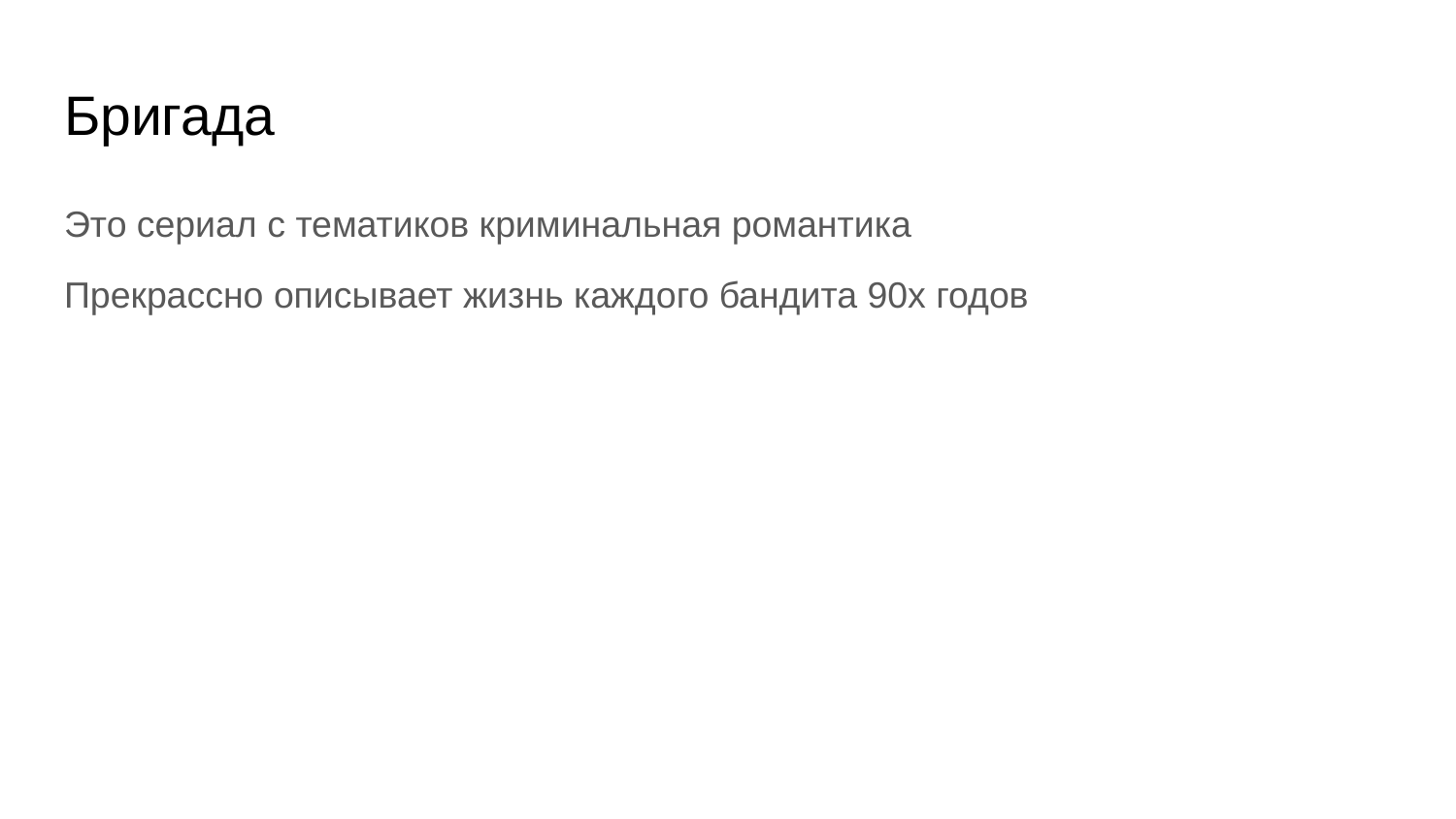

# Бригада
Это сериал с тематиков криминальная романтика
Прекрассно описывает жизнь каждого бандита 90х годов